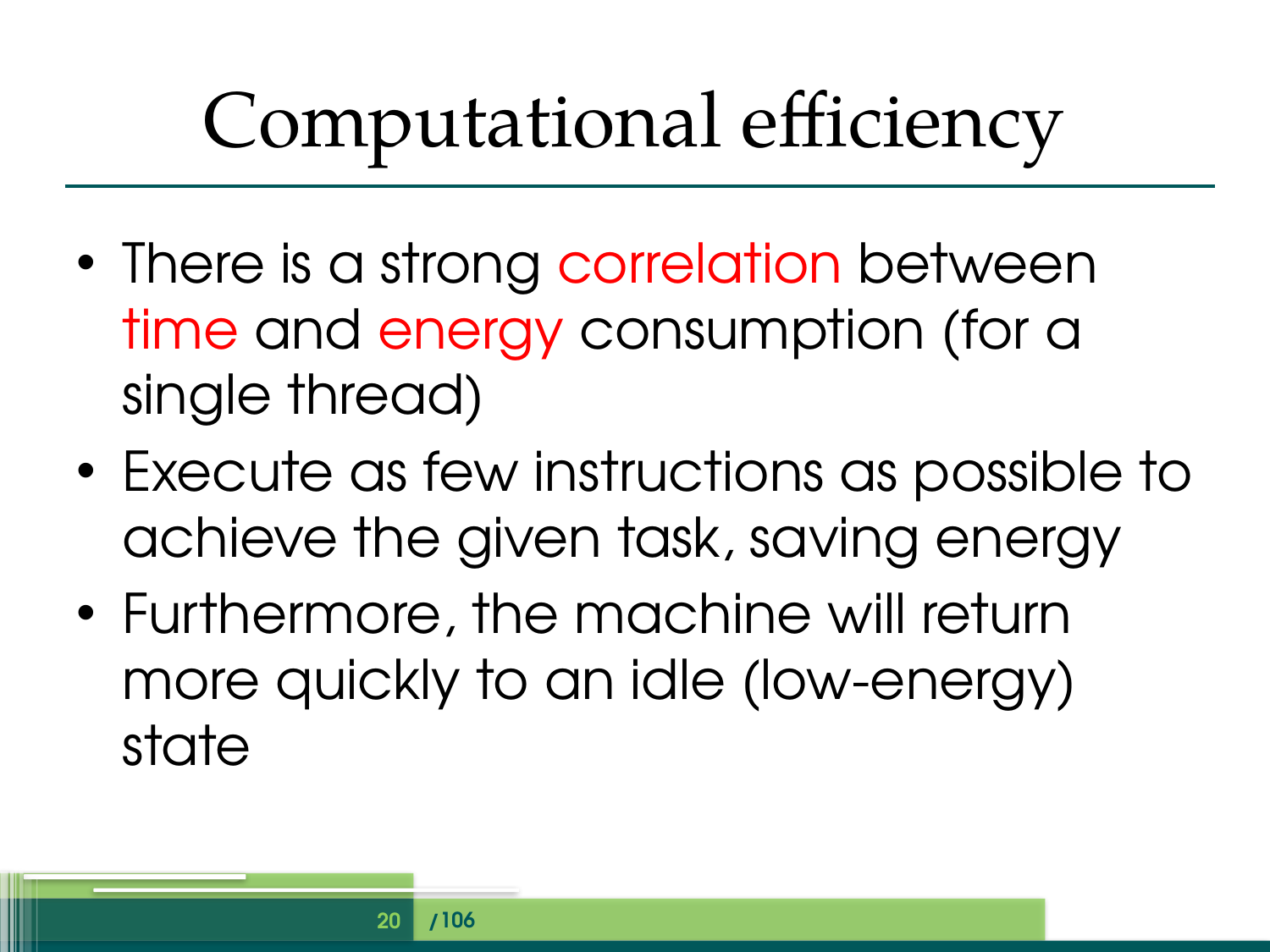

# Computational efficiency
There is a strong correlation between time and energy consumption (for a single thread)
Execute as few instructions as possible to achieve the given task, saving energy
Furthermore, the machine will return more quickly to an idle (low-energy) state
/106
20